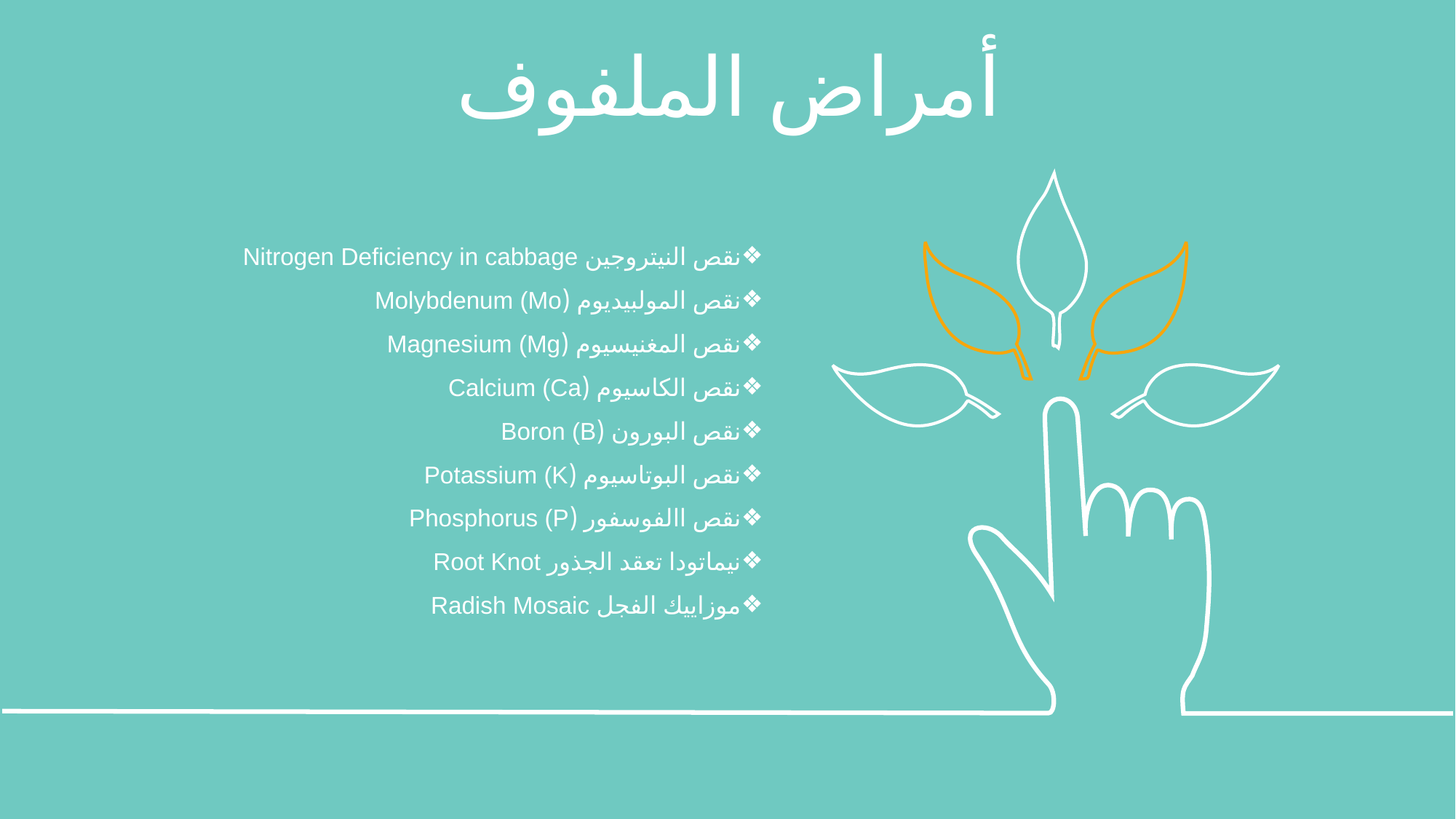

أمراض الملفوف

نقص النيتروجين Nitrogen Deficiency in cabbage
نقص المولبيديوم (Molybdenum (Mo
نقص المغنيسيوم (Magnesium (Mg
نقص الكاسيوم (Calcium (Ca
نقص البورون (Boron (B
نقص البوتاسيوم (Potassium (K
نقص االفوسفور (Phosphorus (P
نيماتودا تعقد الجذور Root Knot
موزاييك الفجل Radish Mosaic